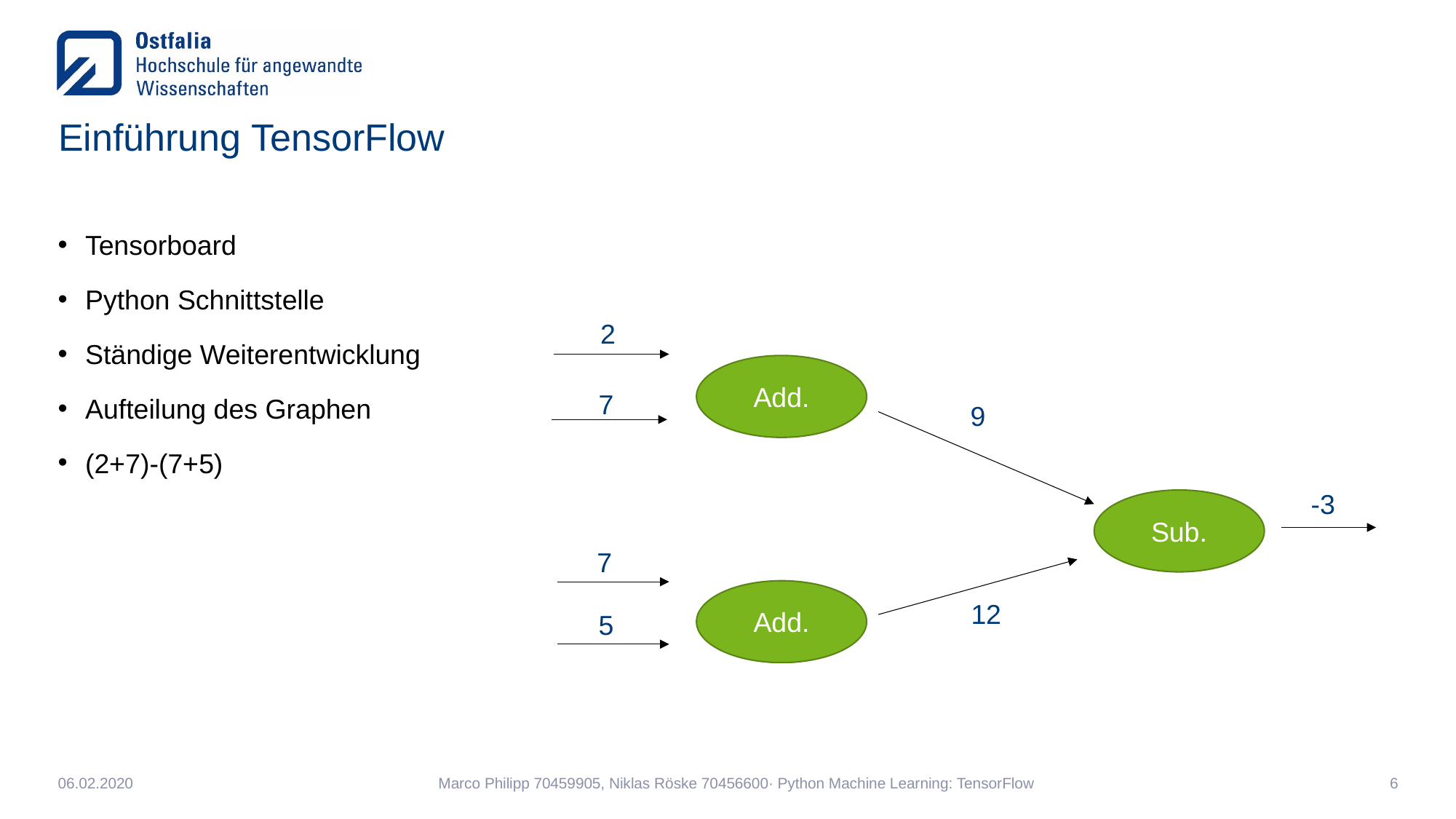

# Einführung TensorFlow
Tensorboard
Python Schnittstelle
Ständige Weiterentwicklung
Aufteilung des Graphen
(2+7)-(7+5)

2
Add.
7
9
-3
Sub.
7
Add.
12
5
06.02.2020
Marco Philipp 70459905, Niklas Röske 70456600· Python Machine Learning: TensorFlow
6